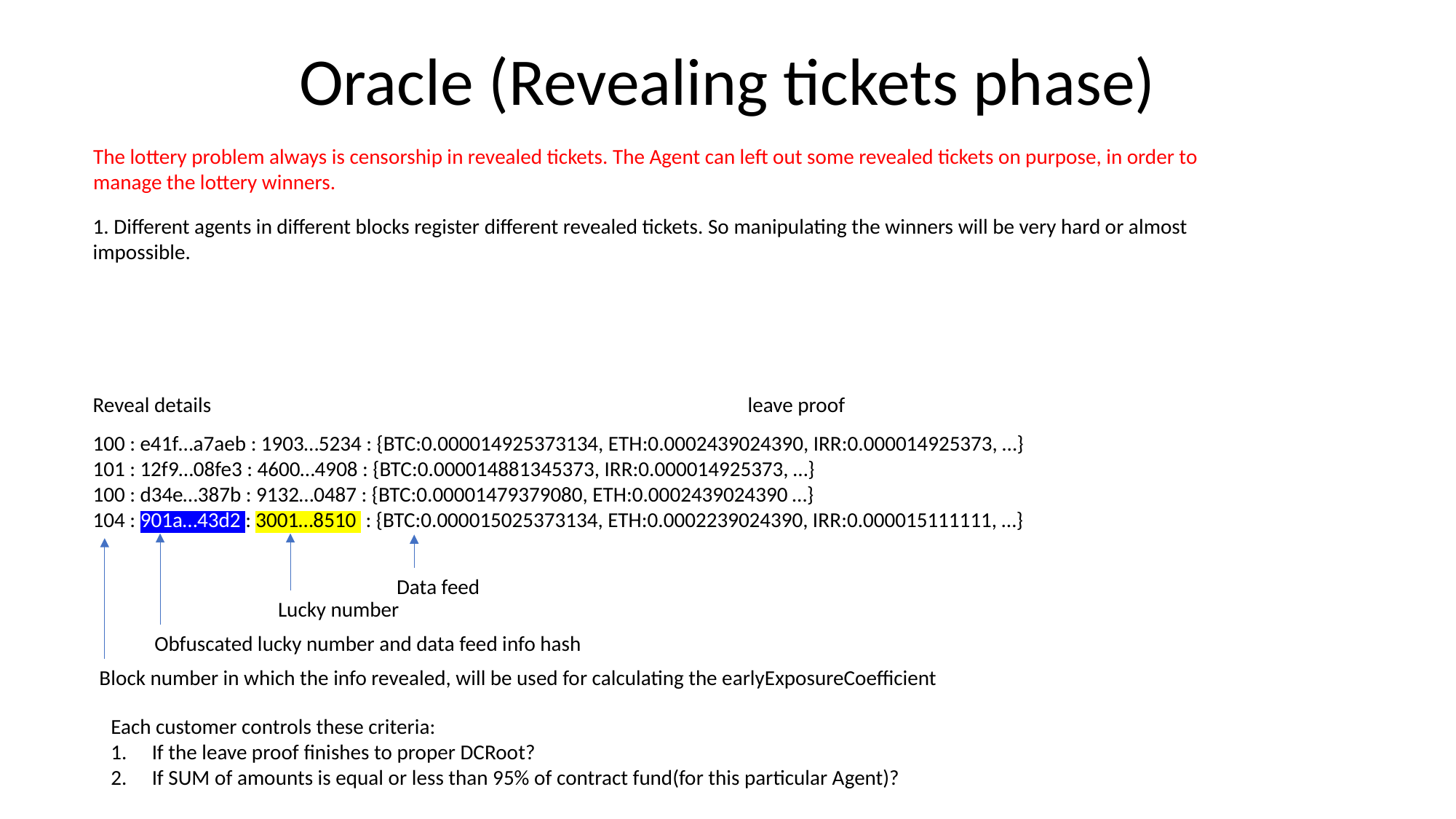

# Oracle (Revealing tickets phase)
The lottery problem always is censorship in revealed tickets. The Agent can left out some revealed tickets on purpose, in order to manage the lottery winners.
1. Different agents in different blocks register different revealed tickets. So manipulating the winners will be very hard or almost impossible.
Reveal details					leave proof
100 : e41f…a7aeb : 1903…5234 : {BTC:0.000014925373134, ETH:0.0002439024390, IRR:0.000014925373, …}
101 : 12f9…08fe3 : 4600…4908 : {BTC:0.000014881345373, IRR:0.000014925373, …}
100 : d34e…387b : 9132…0487 : {BTC:0.00001479379080, ETH:0.0002439024390 …}
104 : 901a…43d2 : 3001…8510  : {BTC:0.000015025373134, ETH:0.0002239024390, IRR:0.000015111111, …}
Data feed
Lucky number
Obfuscated lucky number and data feed info hash
Block number in which the info revealed, will be used for calculating the earlyExposureCoefficient
Each customer controls these criteria:
If the leave proof finishes to proper DCRoot?
If SUM of amounts is equal or less than 95% of contract fund(for this particular Agent)?